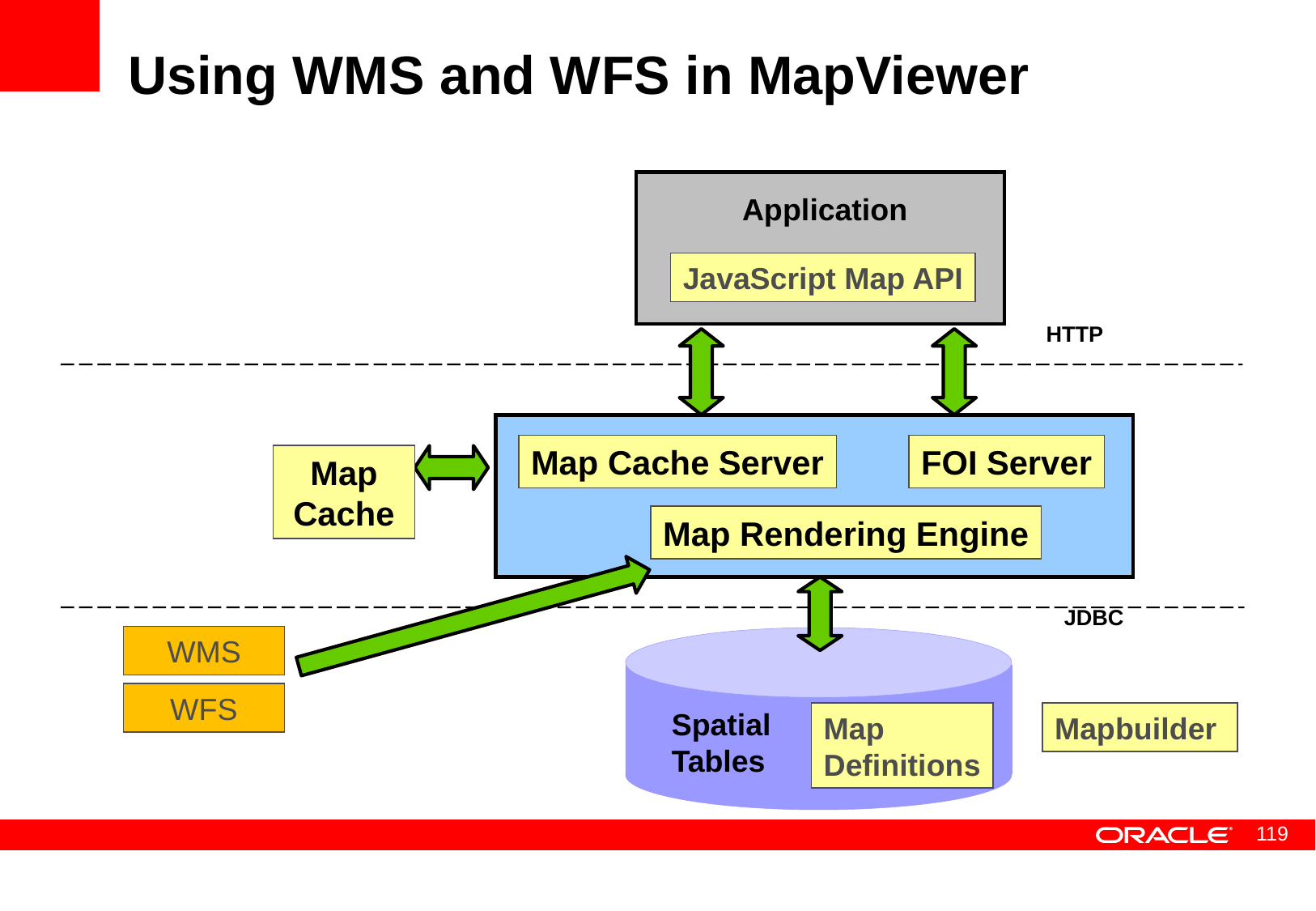

# Using WMS and WFS in MapViewer

Application
JavaScript Map API
HTTP

Map Cache Server
FOI Server
Map Cache
Map Rendering Engine

JDBC

WMS

WFS
Spatial
Tables
Map
Definitions
Mapbuilder